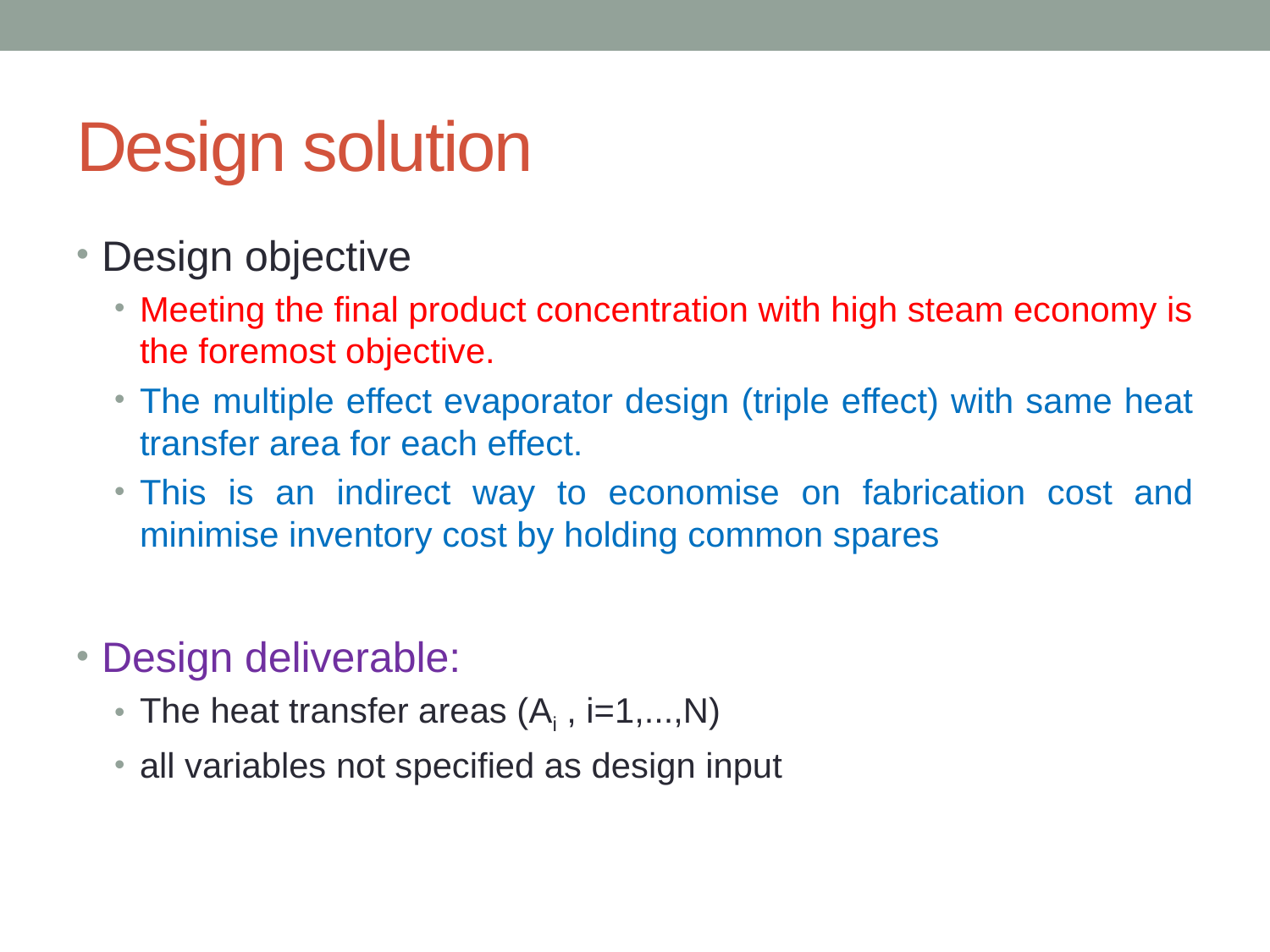

# Design solution
Design objective
Meeting the final product concentration with high steam economy is the foremost objective.
The multiple effect evaporator design (triple effect) with same heat transfer area for each effect.
This is an indirect way to economise on fabrication cost and minimise inventory cost by holding common spares

Design deliverable:
The heat transfer areas (Ai , i=1,...,N)
all variables not specified as design input